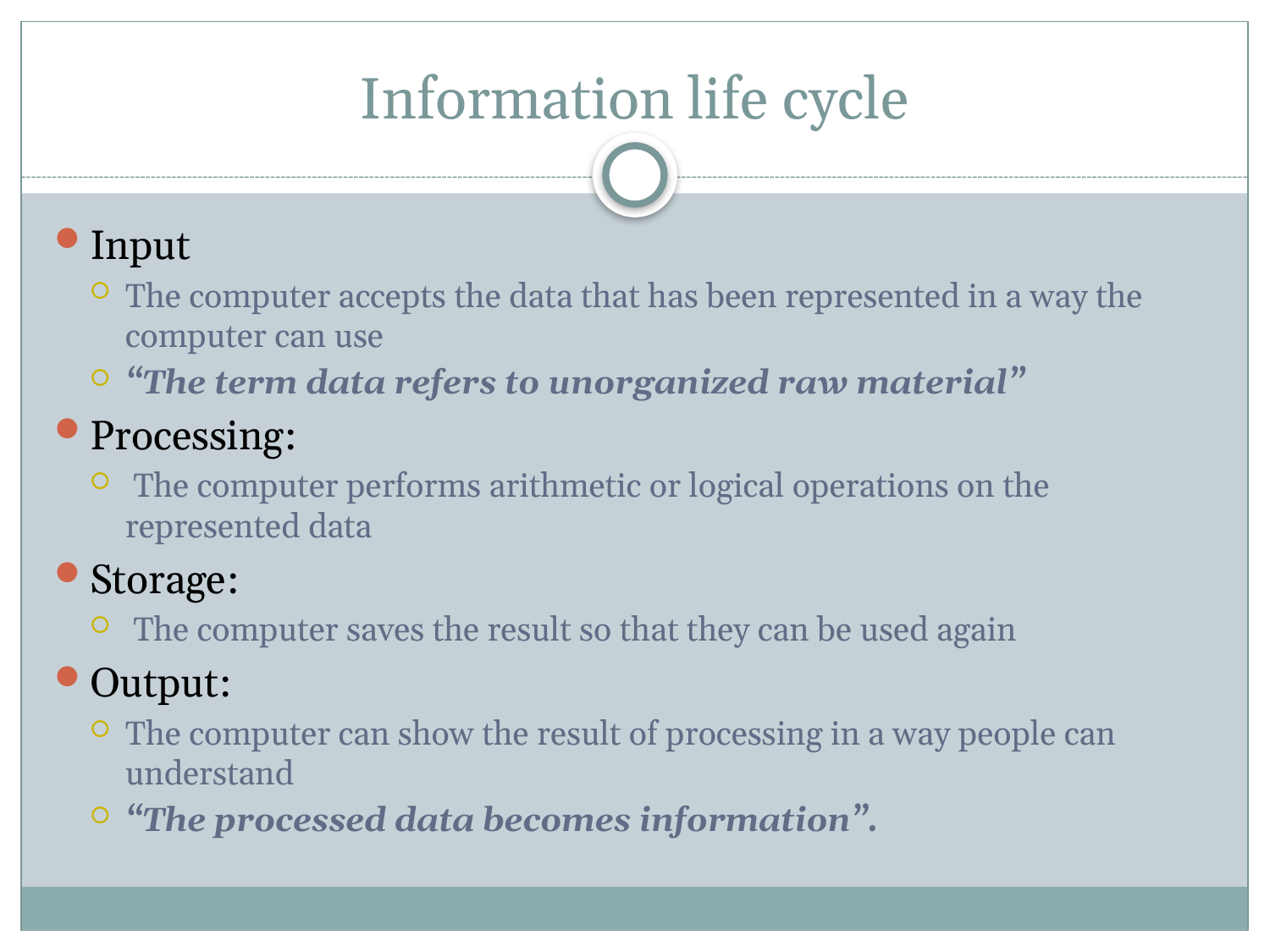

# Information life cycle
Input
The computer accepts the data that has been represented in a way the computer can use
“The term data refers to unorganized raw material”
Processing:
 The computer performs arithmetic or logical operations on the represented data
Storage:
 The computer saves the result so that they can be used again
Output:
The computer can show the result of processing in a way people can understand
“The processed data becomes information”.